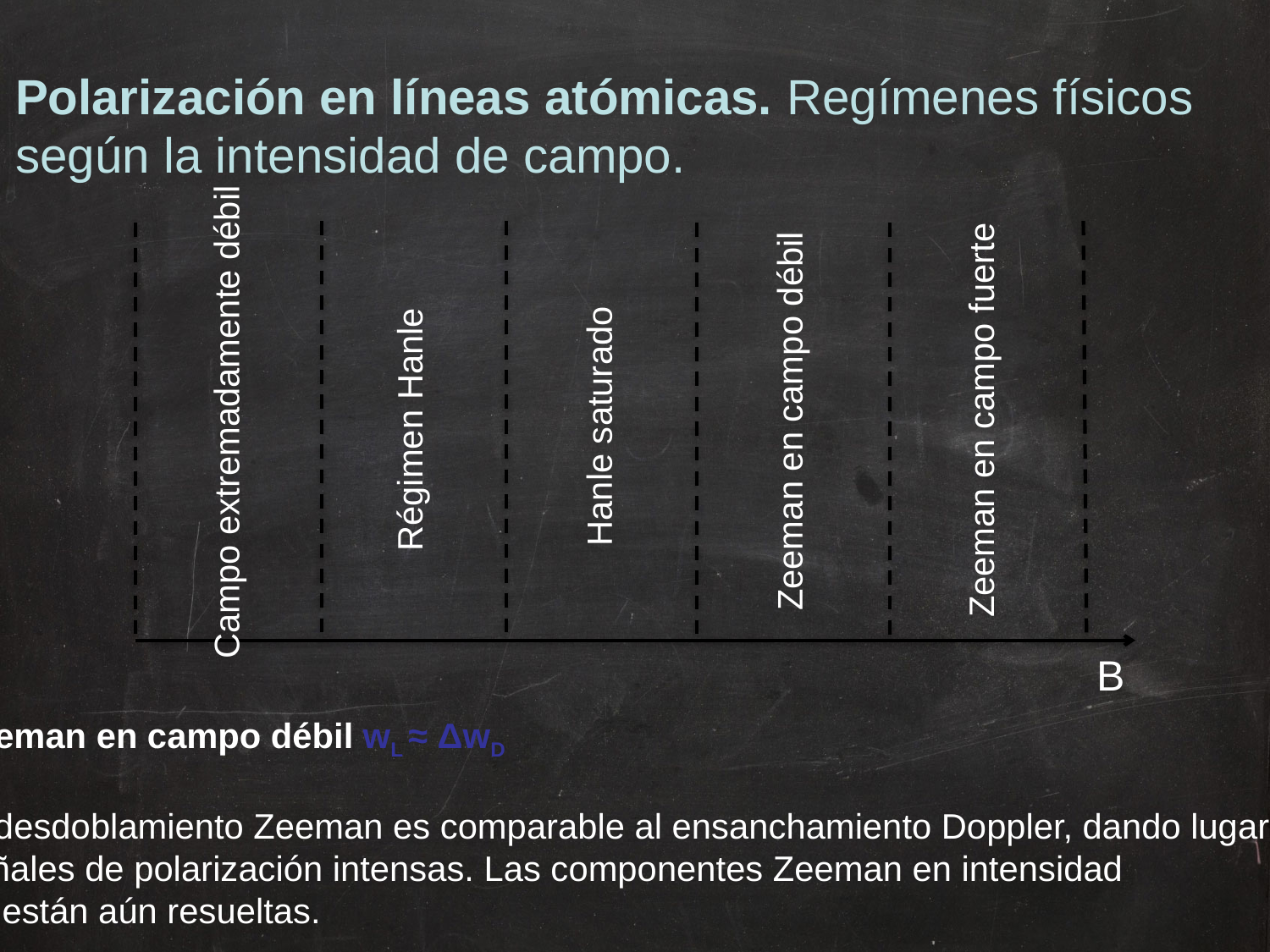

Polarización en líneas atómicas. Regímenes físicos
según la intensidad de campo.
Zeeman en campo fuerte
Zeeman en campo débil
Campo extremadamente débil
Hanle saturado
Régimen Hanle
B
Zeeman en campo débil wL ≈ ΔwD

El desdoblamiento Zeeman es comparable al ensanchamiento Doppler, dando lugar a
señales de polarización intensas. Las componentes Zeeman en intensidad
no están aún resueltas.